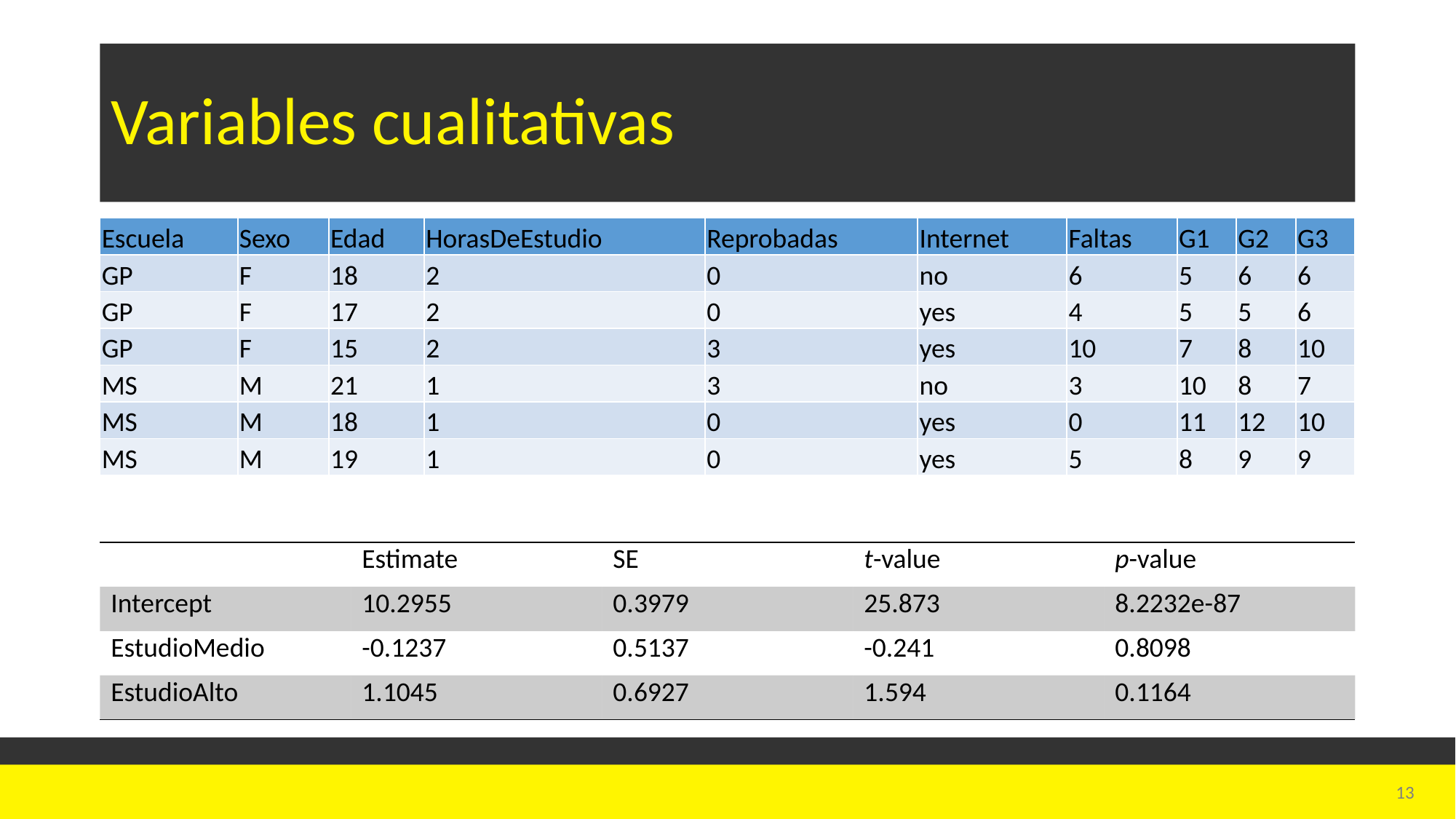

# Variables cualitativas
| Escuela | Sexo | Edad | HorasDeEstudio | Reprobadas | Internet | Faltas | G1 | G2 | G3 |
| --- | --- | --- | --- | --- | --- | --- | --- | --- | --- |
| GP | F | 18 | 2 | 0 | no | 6 | 5 | 6 | 6 |
| GP | F | 17 | 2 | 0 | yes | 4 | 5 | 5 | 6 |
| GP | F | 15 | 2 | 3 | yes | 10 | 7 | 8 | 10 |
| MS | M | 21 | 1 | 3 | no | 3 | 10 | 8 | 7 |
| MS | M | 18 | 1 | 0 | yes | 0 | 11 | 12 | 10 |
| MS | M | 19 | 1 | 0 | yes | 5 | 8 | 9 | 9 |
|  | Estimate | SE | t-value | p-value |
| --- | --- | --- | --- | --- |
| Intercept | 10.2955 | 0.3979 | 25.873 | 8.2232e-87 |
| EstudioMedio | -0.1237 | 0.5137 | -0.241 | 0.8098 |
| EstudioAlto | 1.1045 | 0.6927 | 1.594 | 0.1164 |